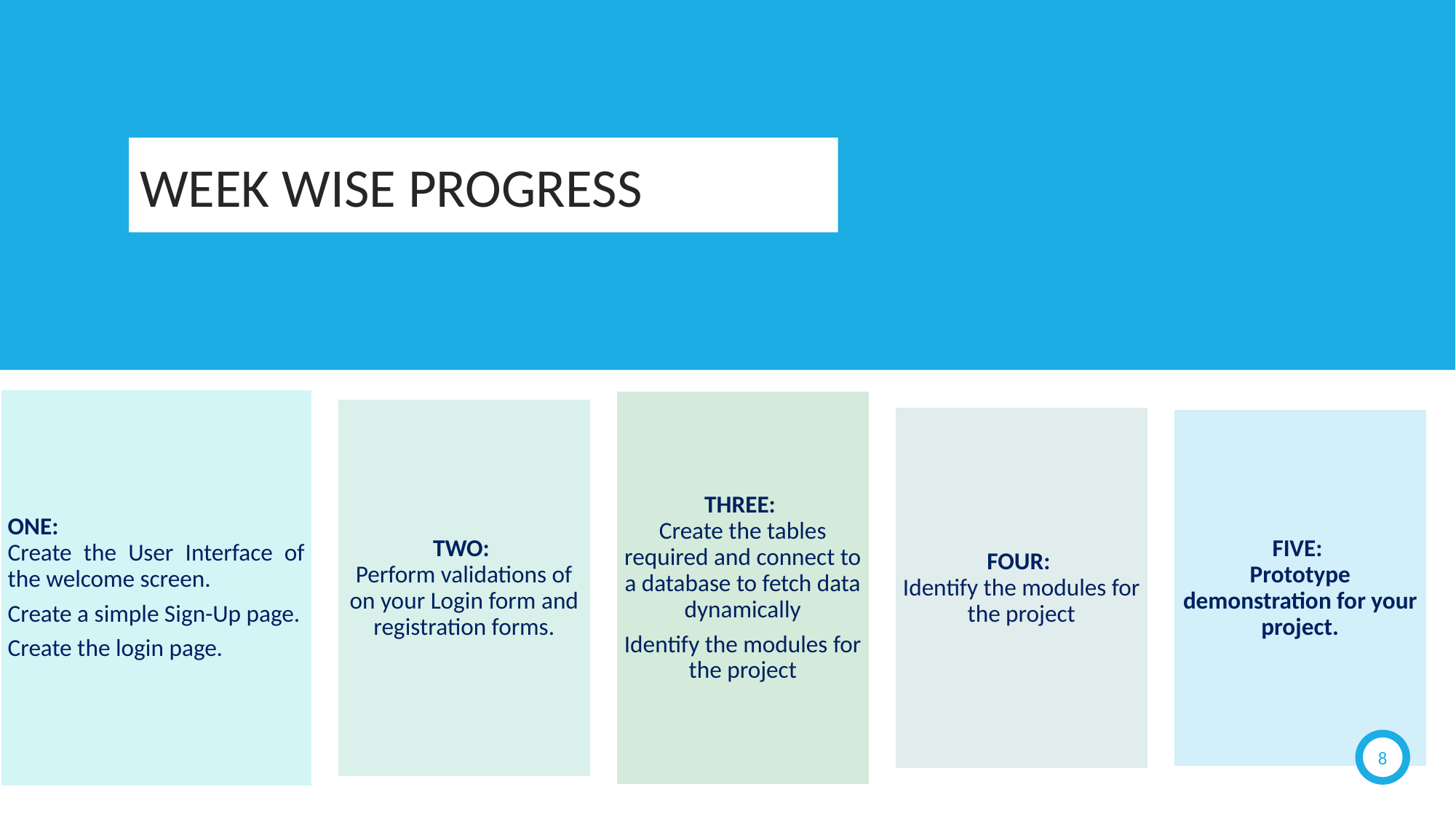

# WEEK WISE PROGRESS
ONE:
Create the User Interface of the welcome screen.
Create a simple Sign-Up page.
Create the login page.
TWO:
Perform validations of on your Login form and registration forms.
THREE:
Create the tables required and connect to a database to fetch data dynamically
Identify the modules for the project
FOUR:
Identify the modules for the project
FIVE:
Prototype demonstration for your project.
8